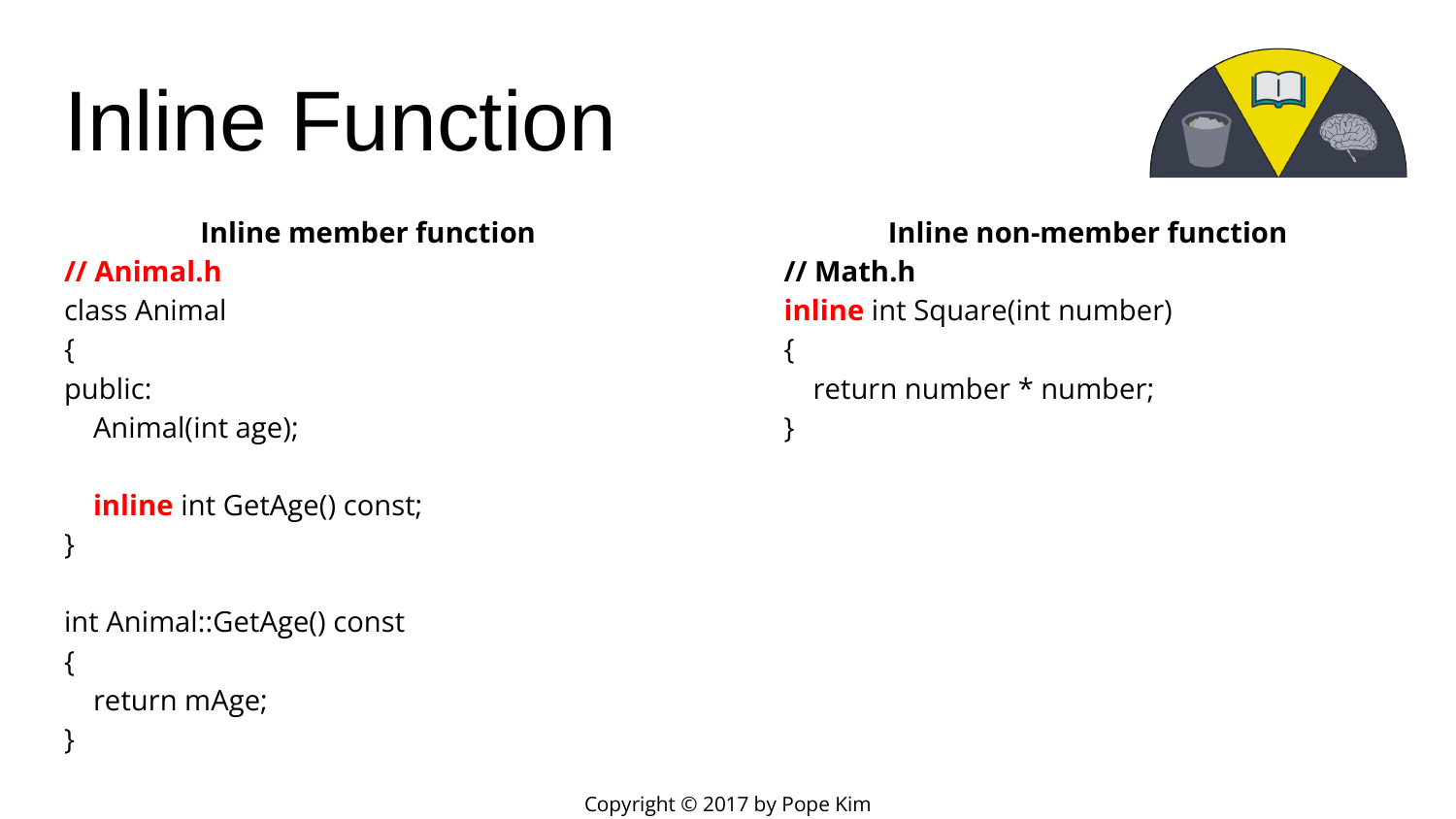

# Inline Function
Inline member function
// Animal.h
class Animal
{
public:
    Animal(int age);
    inline int GetAge() const;
}
int Animal::GetAge() const
{
    return mAge;
}
Inline non-member function
// Math.h
inline int Square(int number)
{
    return number * number;
}